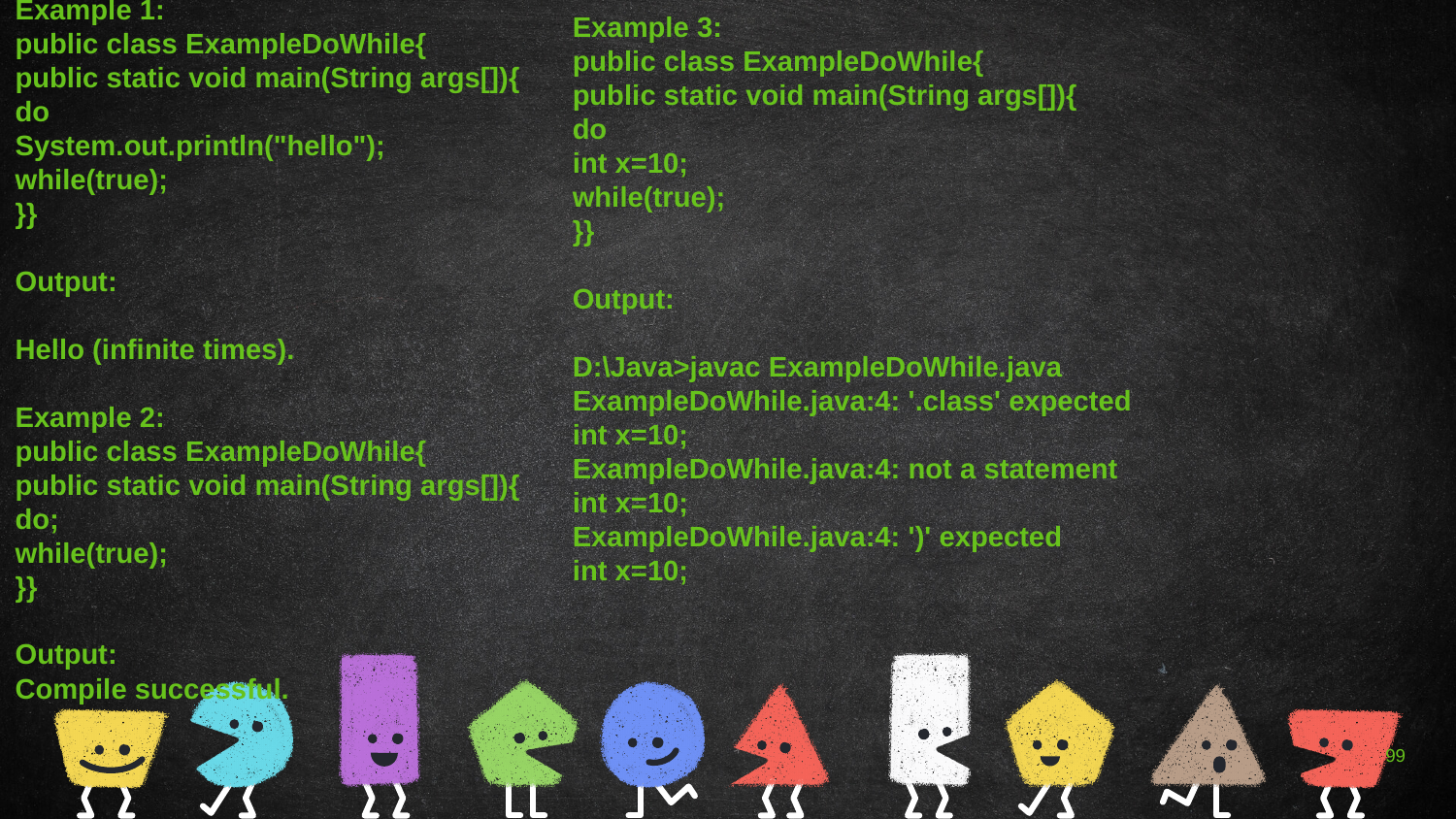

Example 1:
public class ExampleDoWhile{
public static void main(String args[]){
do
System.out.println("hello");
while(true);
}}

Output:

Hello (infinite times).

Example 2:
public class ExampleDoWhile{
public static void main(String args[]){
do;
while(true);
}}

Output:
Compile successful.
Example 3:
public class ExampleDoWhile{
public static void main(String args[]){
do
int x=10;
while(true);
}}

Output:

D:\Java>javac ExampleDoWhile.java
ExampleDoWhile.java:4: '.class' expected
int x=10;
ExampleDoWhile.java:4: not a statement
int x=10;
ExampleDoWhile.java:4: ')' expected
int x=10;
99